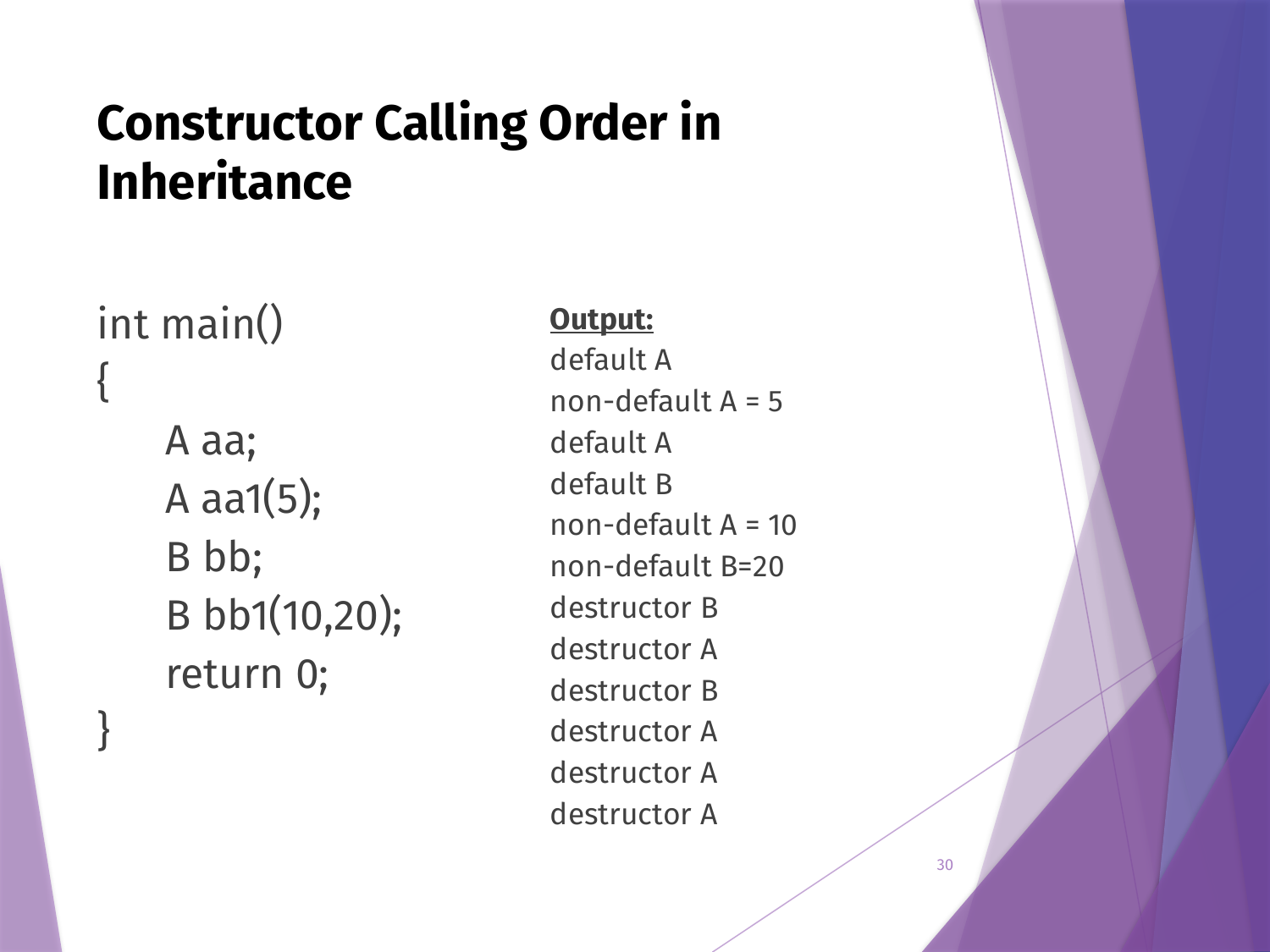

# Constructor Calling Order in Inheritance
int main()
{
	A aa;
	A aa1(5);
	B bb;
	B bb1(10,20);
	return 0;
}
Output:
default A
non-default A = 5
default A
default B
non-default A = 10
non-default B=20
destructor B
destructor A
destructor B
destructor A
destructor A
destructor A
30